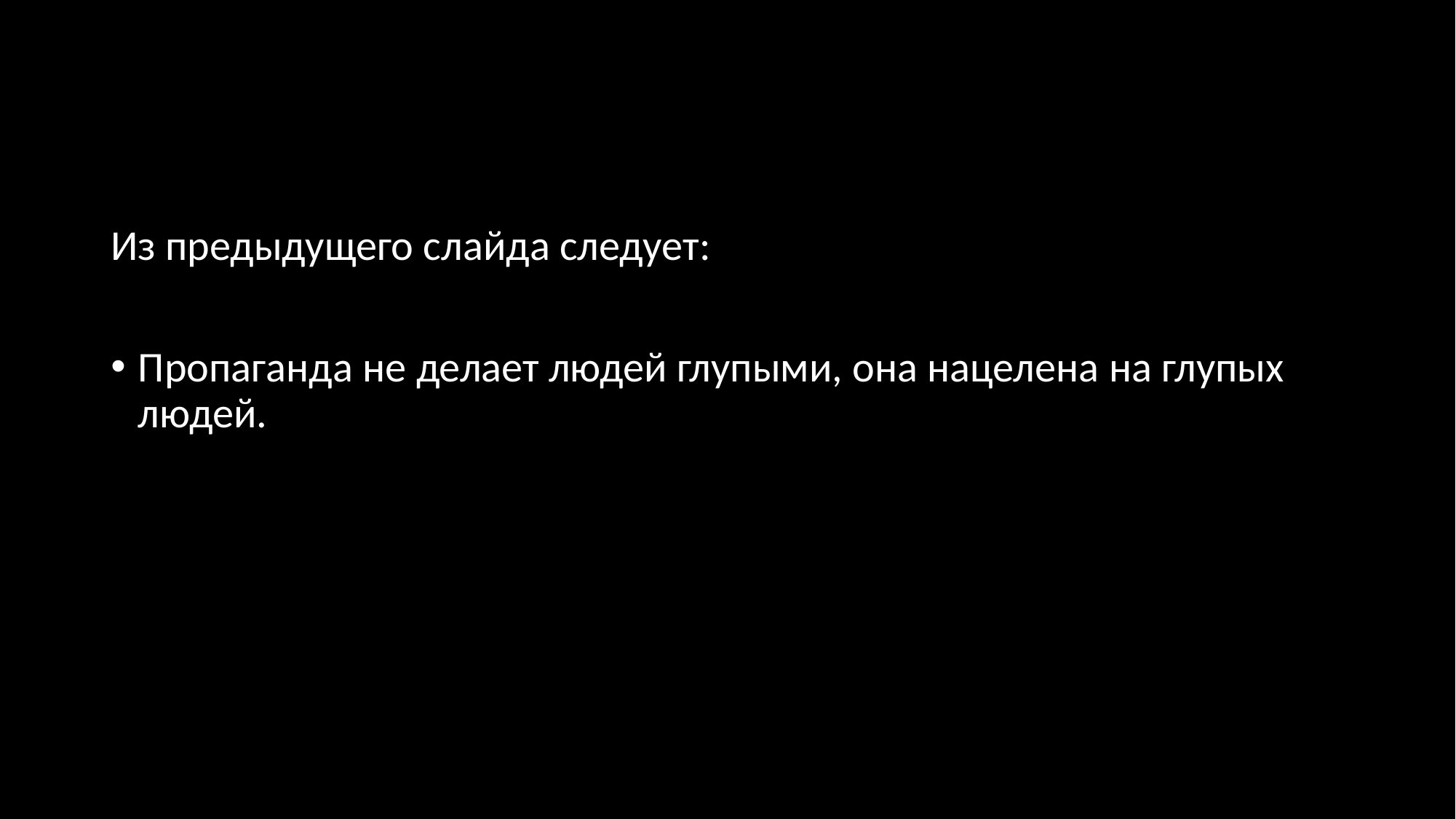

#
Из предыдущего слайда следует:

Пропаганда не делает людей глупыми, она нацелена на глупых людей.